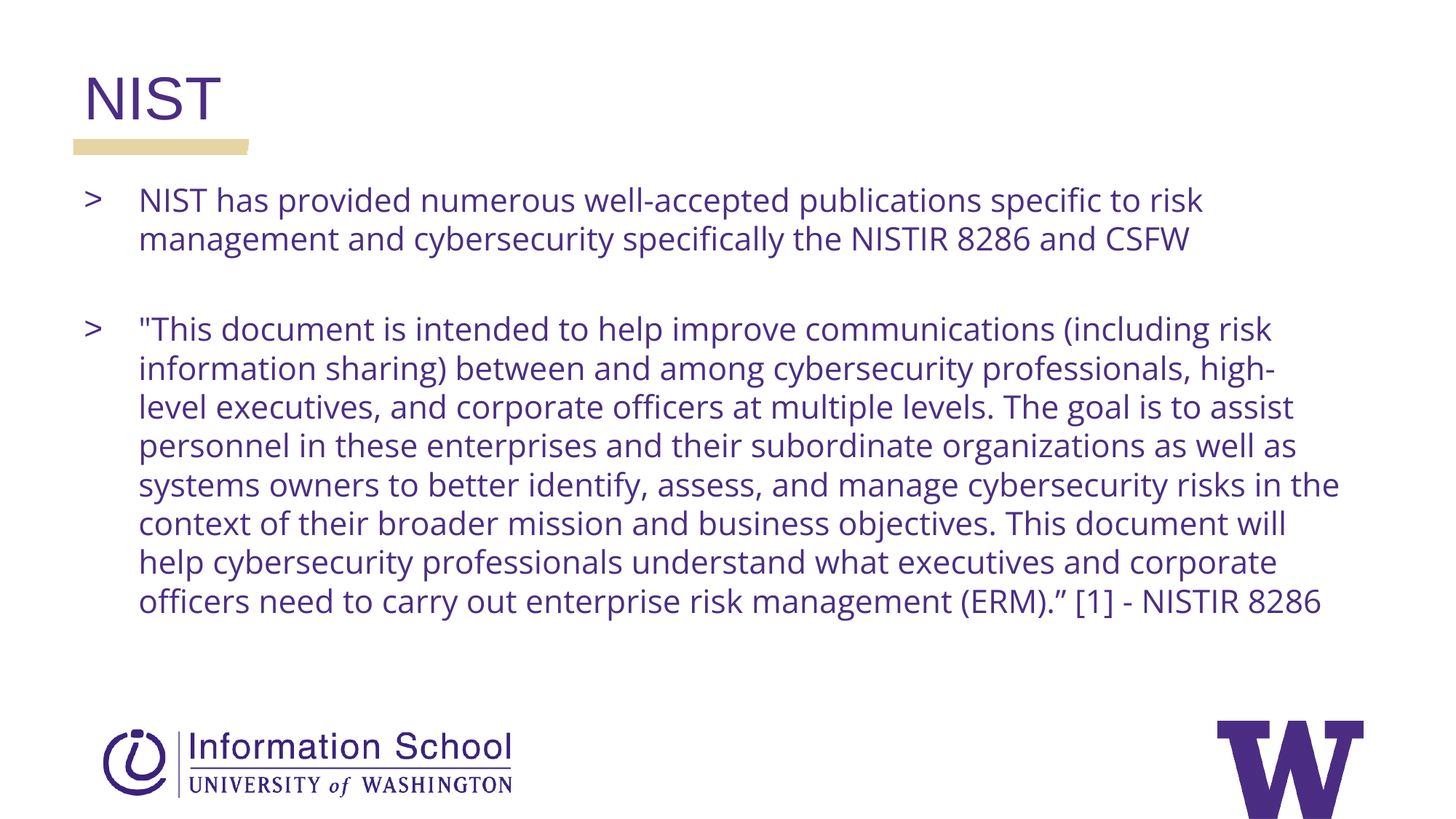

NIST
NIST has provided numerous well-accepted publications specific to risk management and cybersecurity specifically the NISTIR 8286 and CSFW

"This document is intended to help improve communications (including risk information sharing) between and among cybersecurity professionals, high-level executives, and corporate officers at multiple levels. The goal is to assist personnel in these enterprises and their subordinate organizations as well as systems owners to better identify, assess, and manage cybersecurity risks in the context of their broader mission and business objectives. This document will help cybersecurity professionals understand what executives and corporate officers need to carry out enterprise risk management (ERM).” [1] - NISTIR 8286